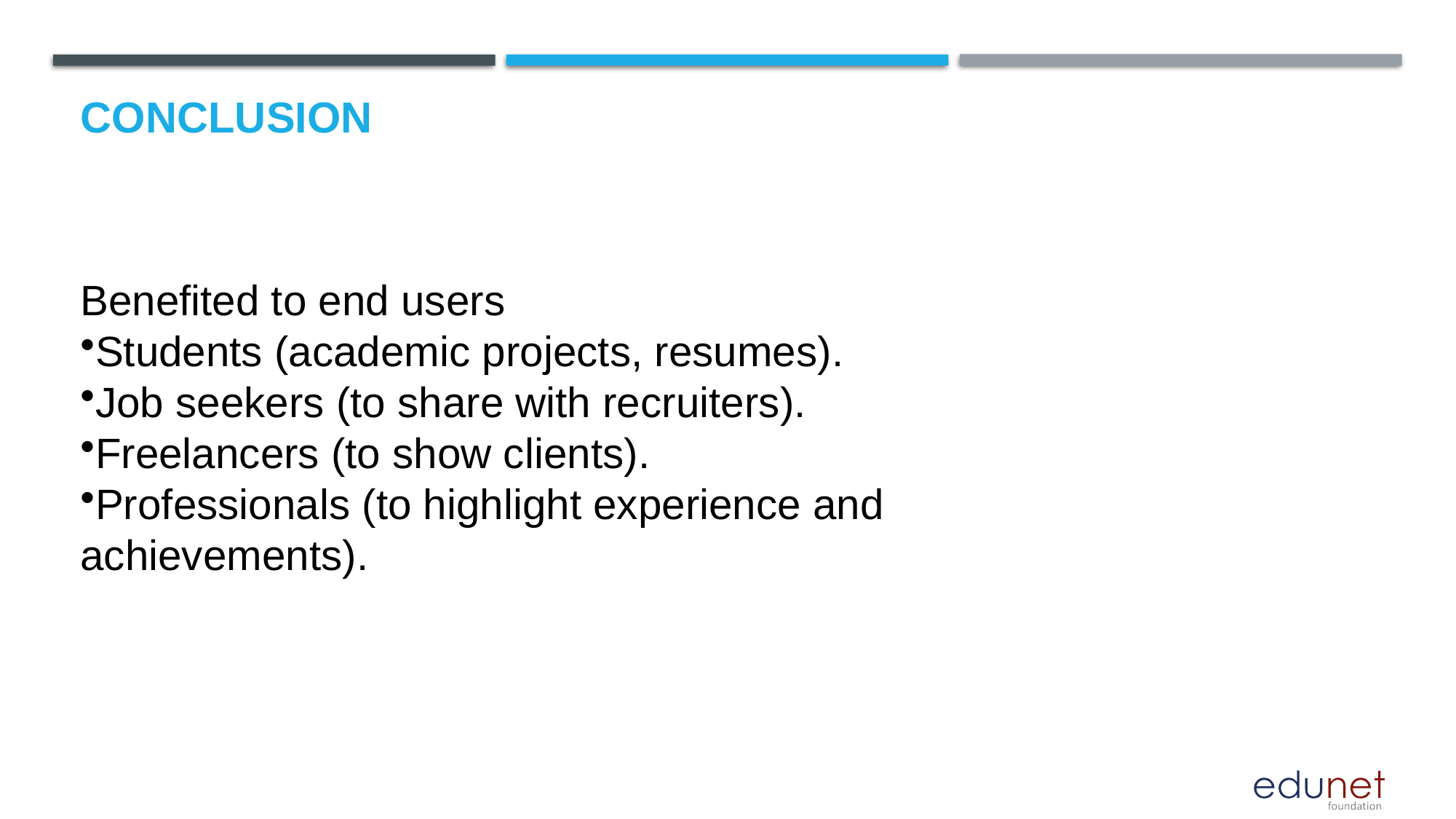

# Conclusion
Benefited to end users
Students (academic projects, resumes).
Job seekers (to share with recruiters).
Freelancers (to show clients).
Professionals (to highlight experience and achievements).